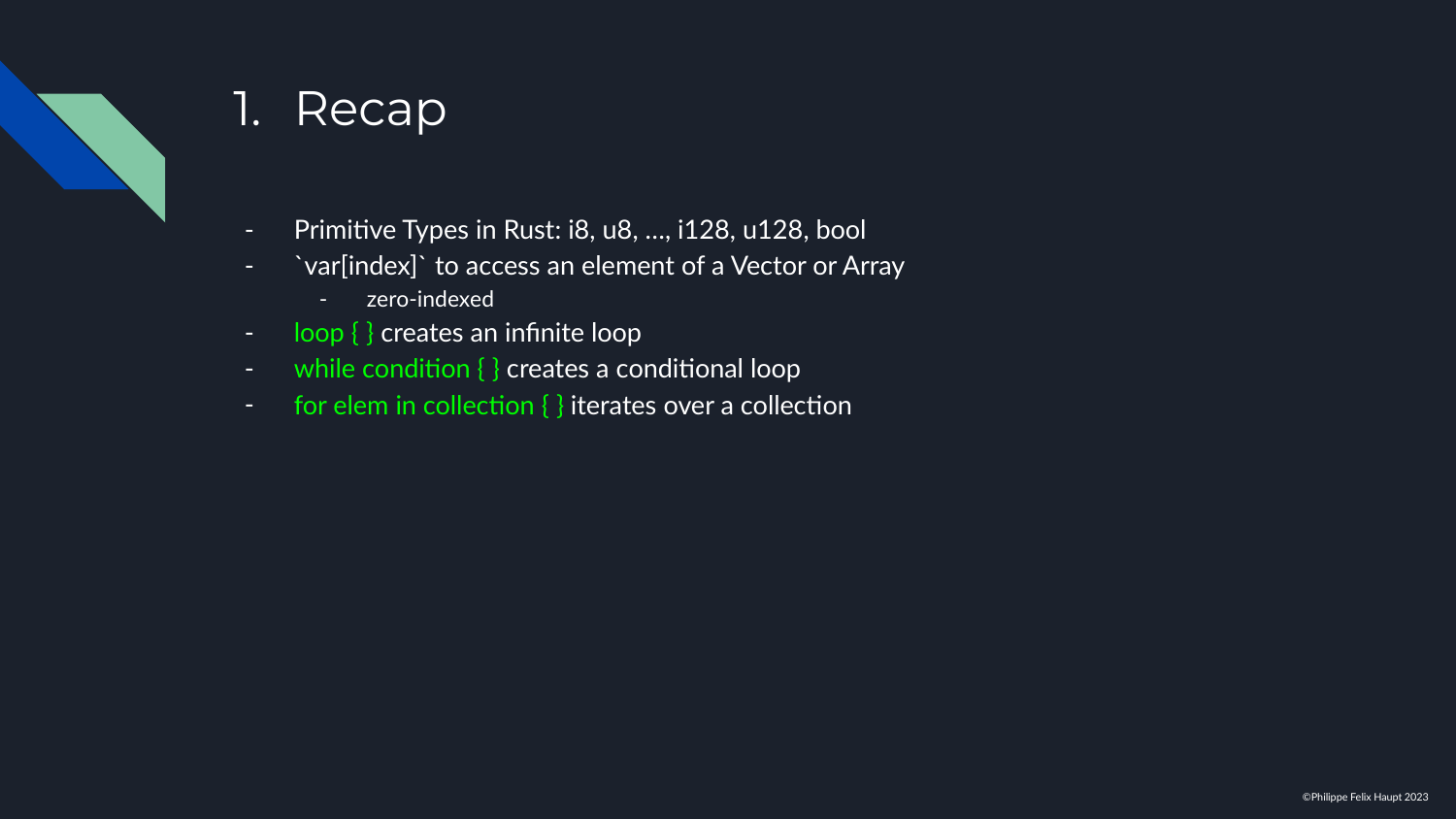

# Recap
Primitive Types in Rust: i8, u8, …, i128, u128, bool
`var[index]` to access an element of a Vector or Array
zero-indexed
loop { } creates an infinite loop
while condition { } creates a conditional loop
for elem in collection { } iterates over a collection
©Philippe Felix Haupt 2023